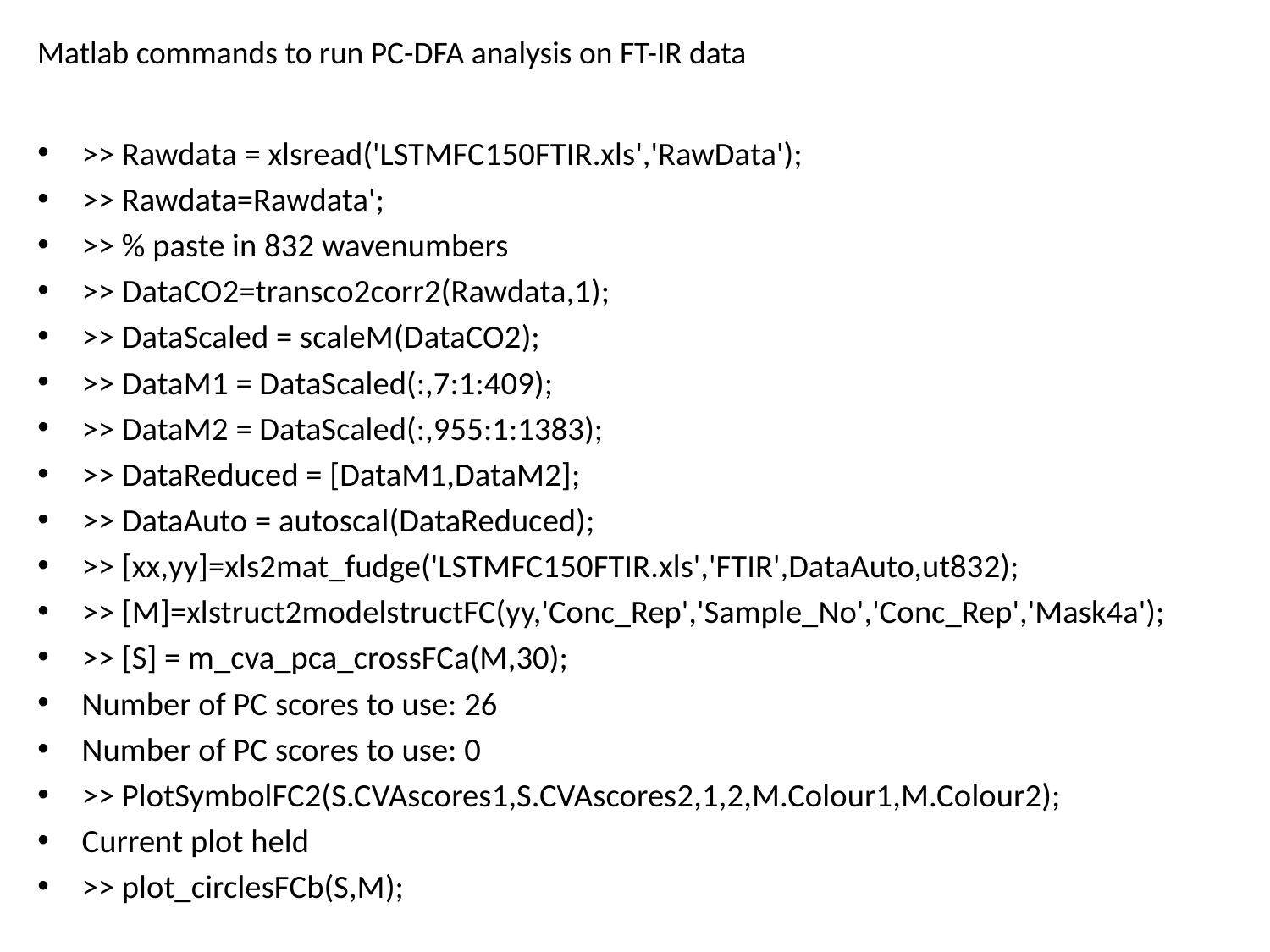

Matlab commands to run PC-DFA analysis on FT-IR data
>> Rawdata = xlsread('LSTMFC150FTIR.xls','RawData');
>> Rawdata=Rawdata';
>> % paste in 832 wavenumbers
>> DataCO2=transco2corr2(Rawdata,1);
>> DataScaled = scaleM(DataCO2);
>> DataM1 = DataScaled(:,7:1:409);
>> DataM2 = DataScaled(:,955:1:1383);
>> DataReduced = [DataM1,DataM2];
>> DataAuto = autoscal(DataReduced);
>> [xx,yy]=xls2mat_fudge('LSTMFC150FTIR.xls','FTIR',DataAuto,ut832);
>> [M]=xlstruct2modelstructFC(yy,'Conc_Rep','Sample_No','Conc_Rep','Mask4a');
>> [S] = m_cva_pca_crossFCa(M,30);
Number of PC scores to use: 26
Number of PC scores to use: 0
>> PlotSymbolFC2(S.CVAscores1,S.CVAscores2,1,2,M.Colour1,M.Colour2);
Current plot held
>> plot_circlesFCb(S,M);